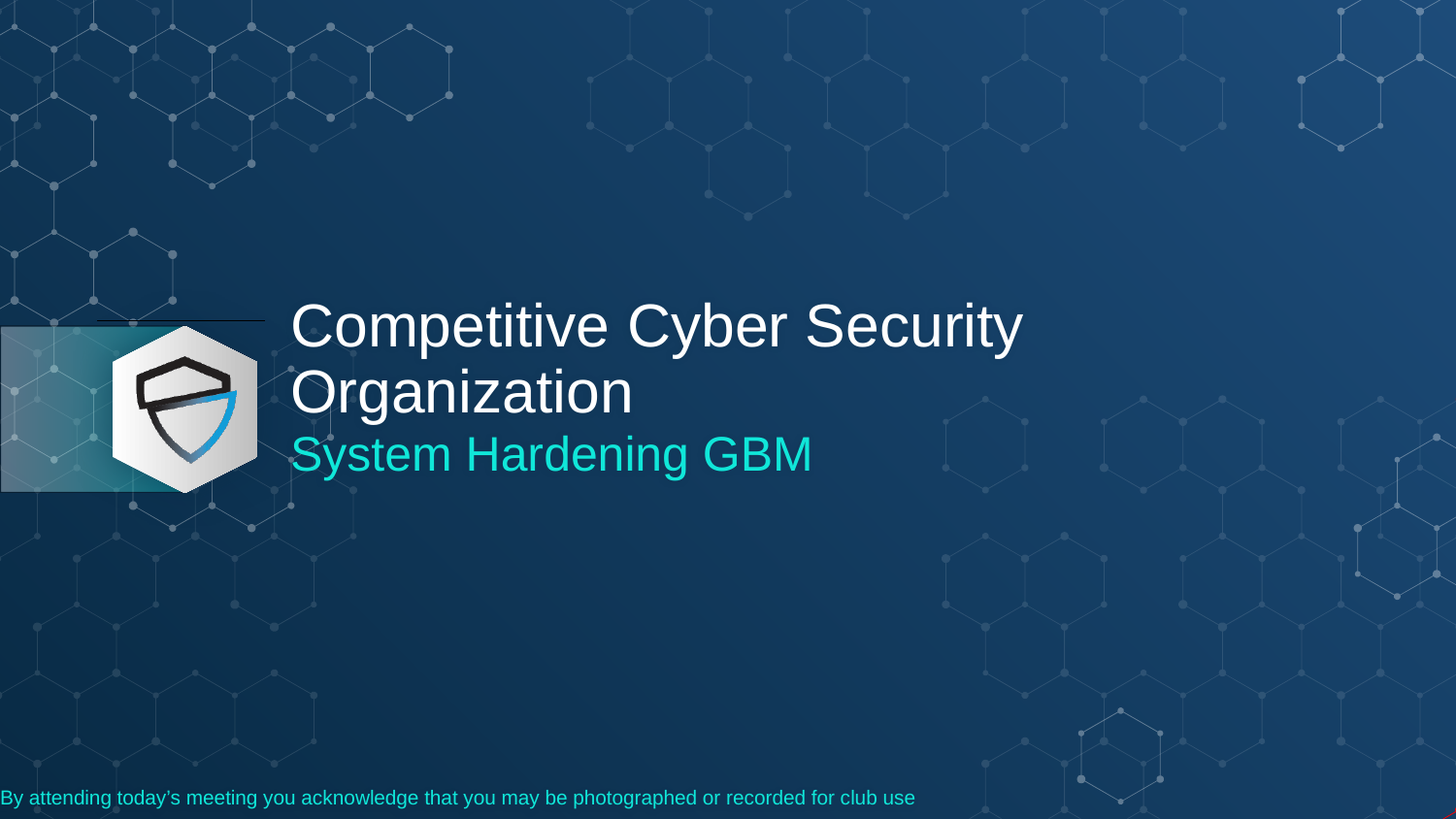

# Competitive Cyber Security Organization
System Hardening GBM
By attending today’s meeting you acknowledge that you may be photographed or recorded for club use